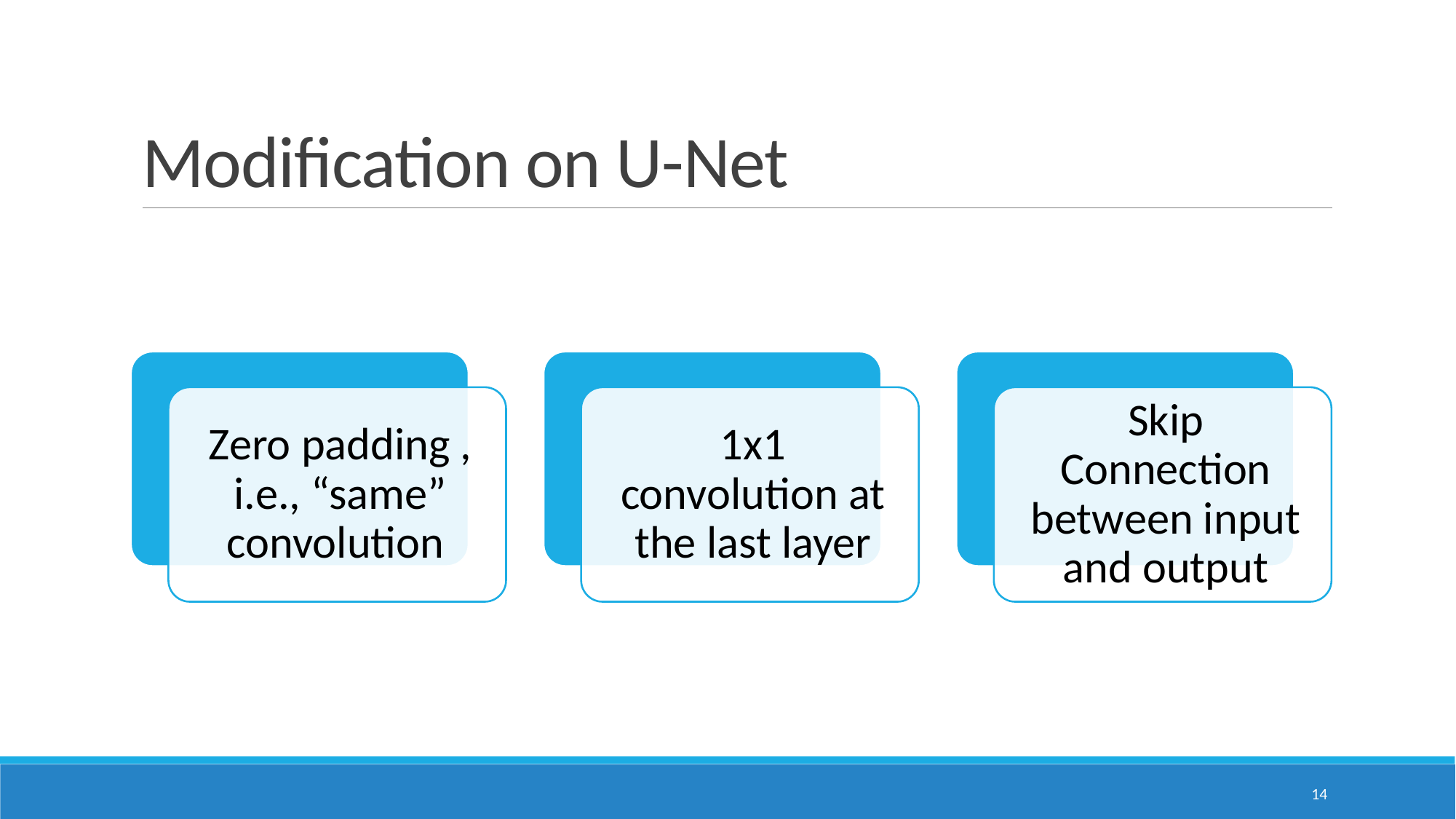

# Modification on U-Net
Zero padding , i.e., “same” convolution
1x1 convolution at the last layer
Skip Connection between input and output
14